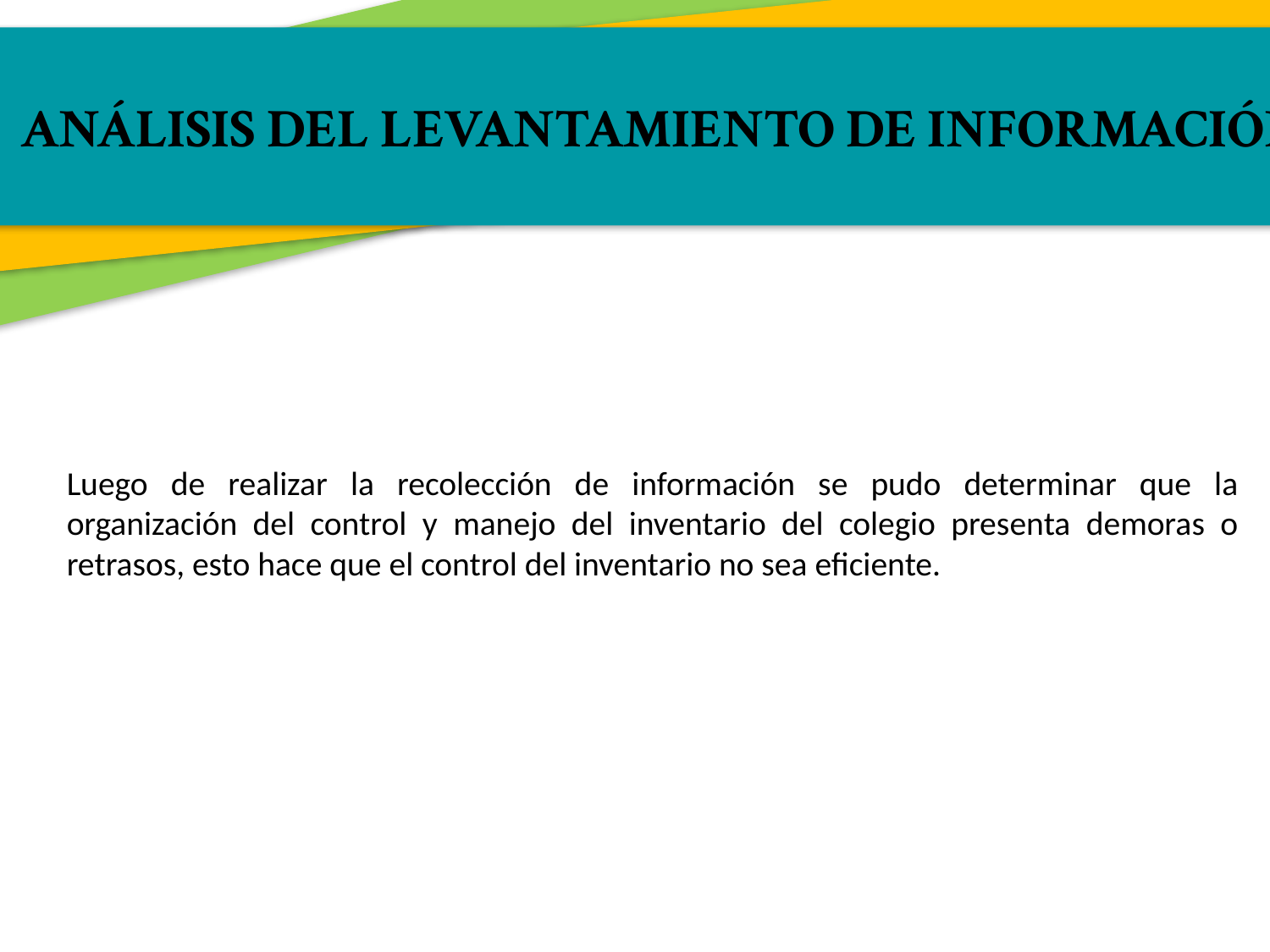

ANÁLISIS DEL LEVANTAMIENTO DE INFORMACIÓN
Luego de realizar la recolección de información se pudo determinar que la organización del control y manejo del inventario del colegio presenta demoras o retrasos, esto hace que el control del inventario no sea eficiente.